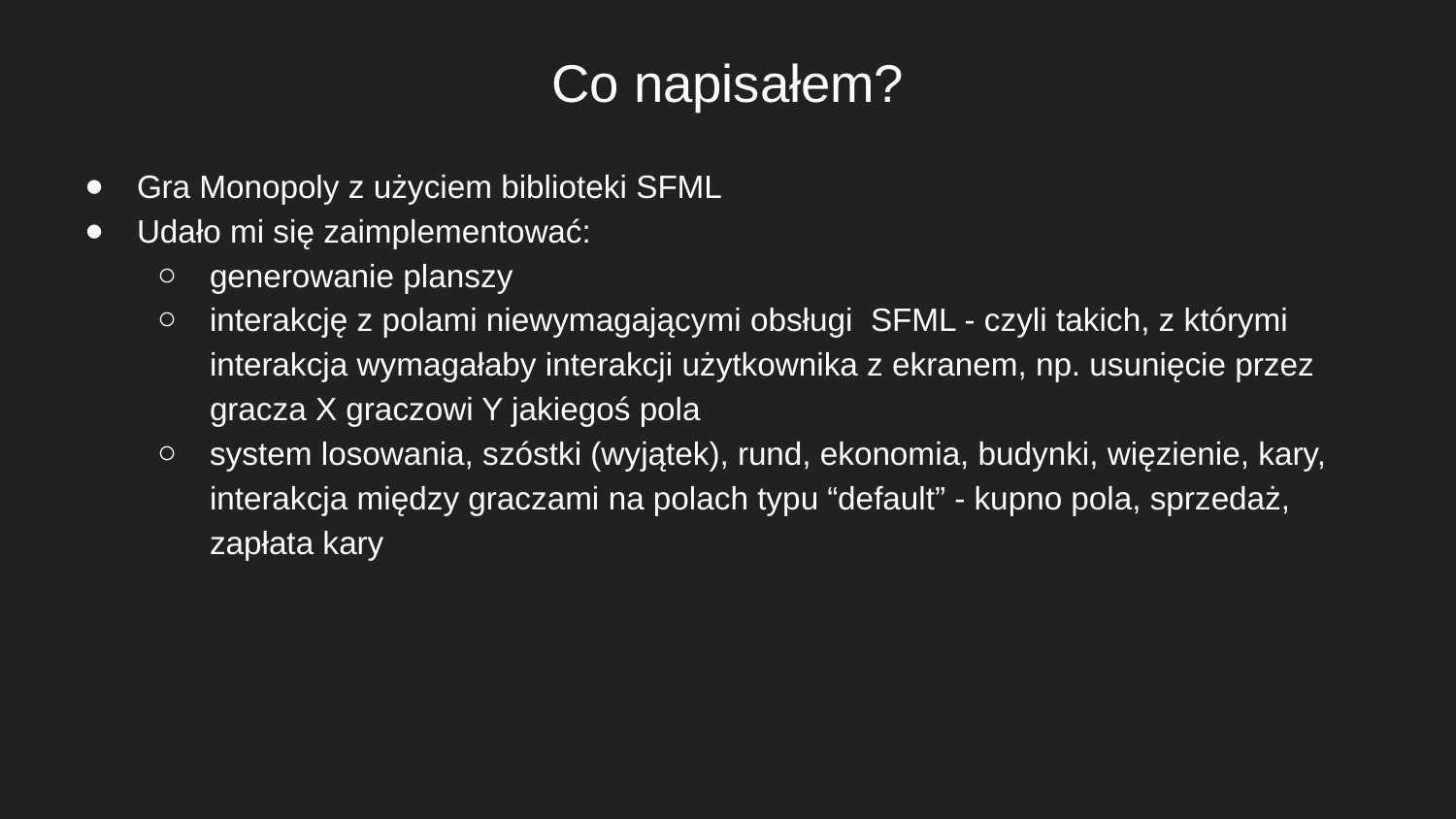

# Co napisałem?
Gra Monopoly z użyciem biblioteki SFML
Udało mi się zaimplementować:
generowanie planszy
interakcję z polami niewymagającymi obsługi  SFML - czyli takich, z którymi interakcja wymagałaby interakcji użytkownika z ekranem, np. usunięcie przez gracza X graczowi Y jakiegoś pola
system losowania, szóstki (wyjątek), rund, ekonomia, budynki, więzienie, kary, interakcja między graczami na polach typu “default” - kupno pola, sprzedaż, zapłata kary